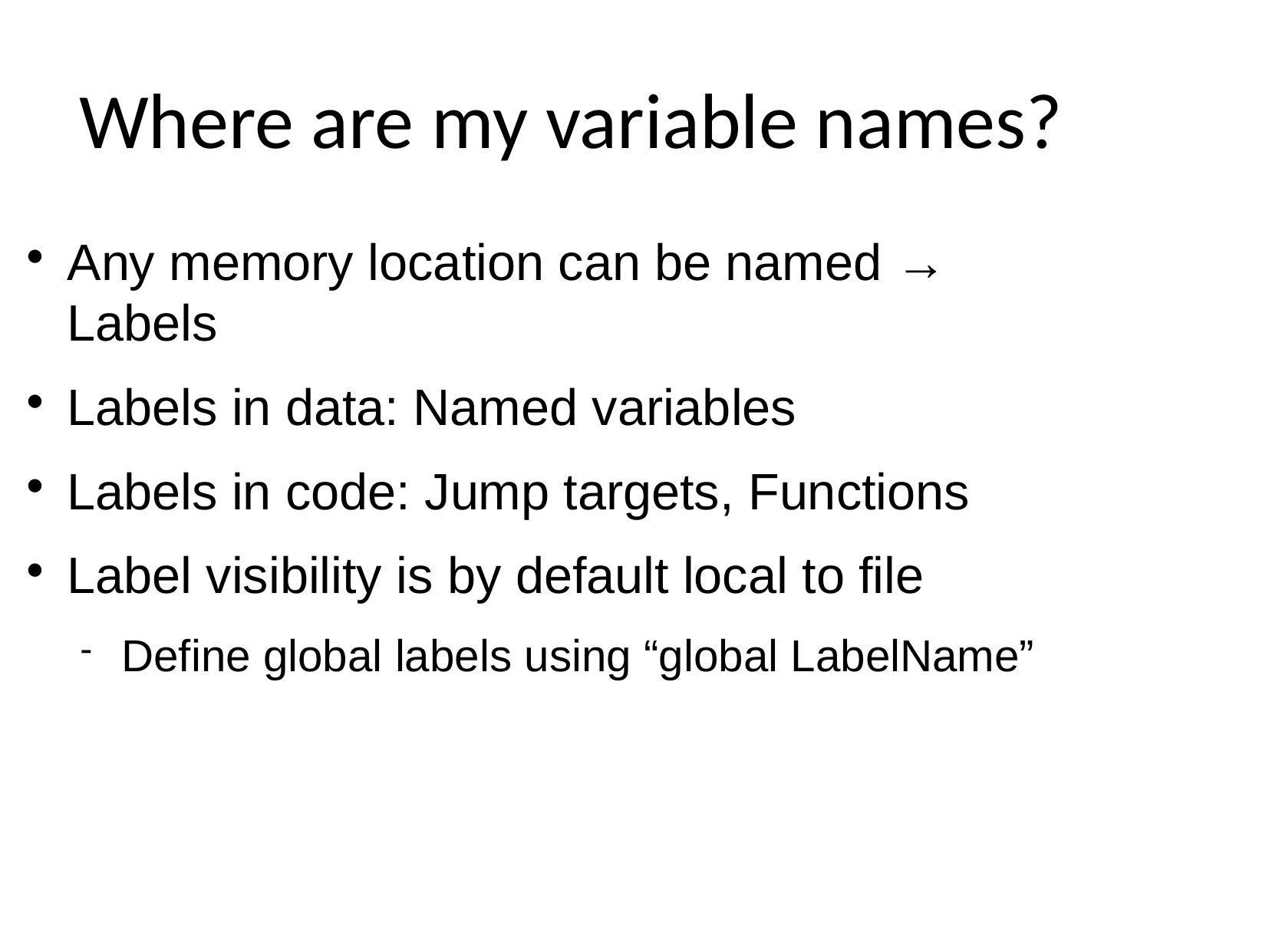

Where are my variable names?
Any memory location can be named → Labels
Labels in data: Named variables
Labels in code: Jump targets, Functions
Label visibility is by default local to file
Define global labels using “global LabelName”